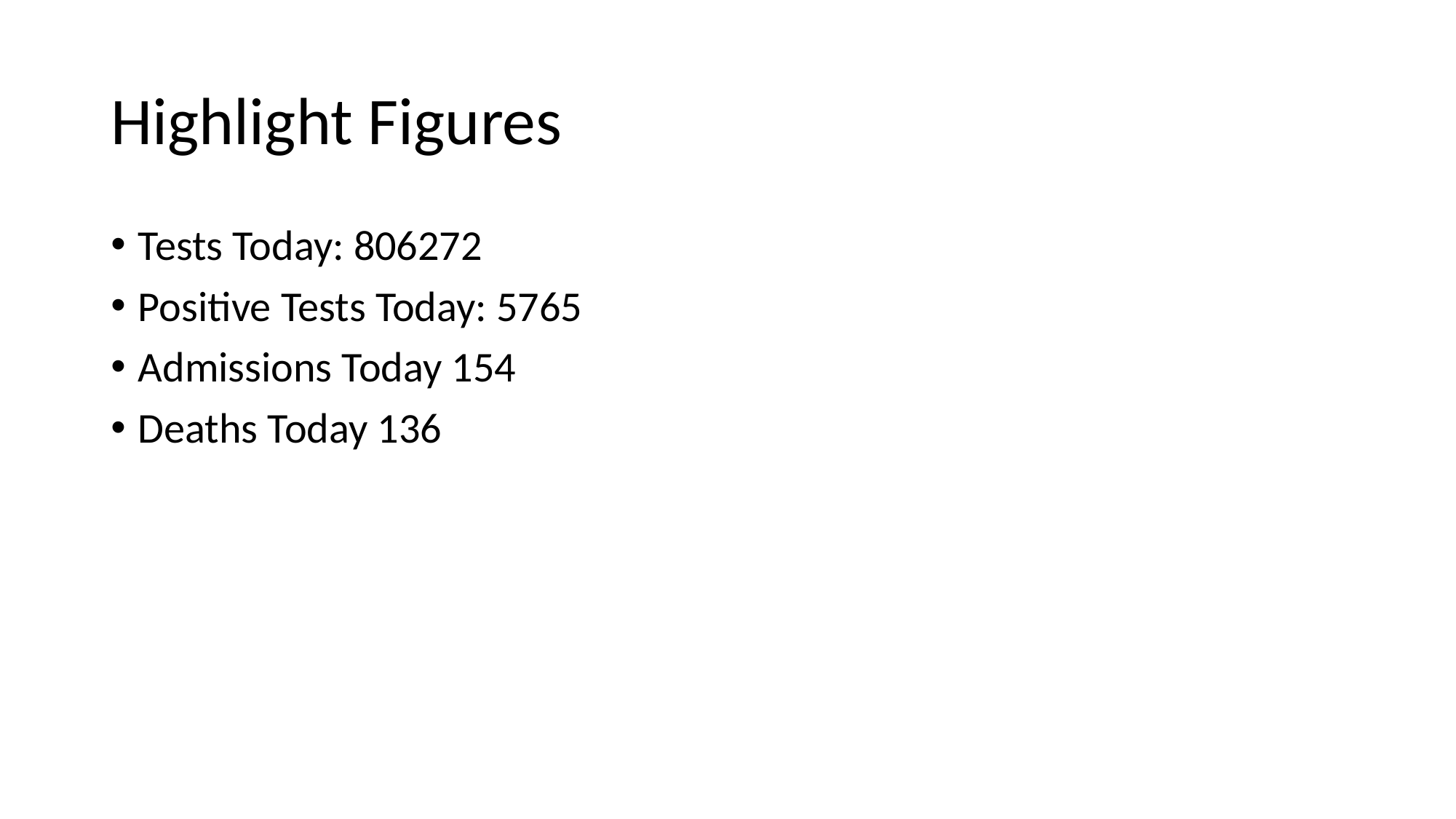

# Highlight Figures
Tests Today: 806272
Positive Tests Today: 5765
Admissions Today 154
Deaths Today 136